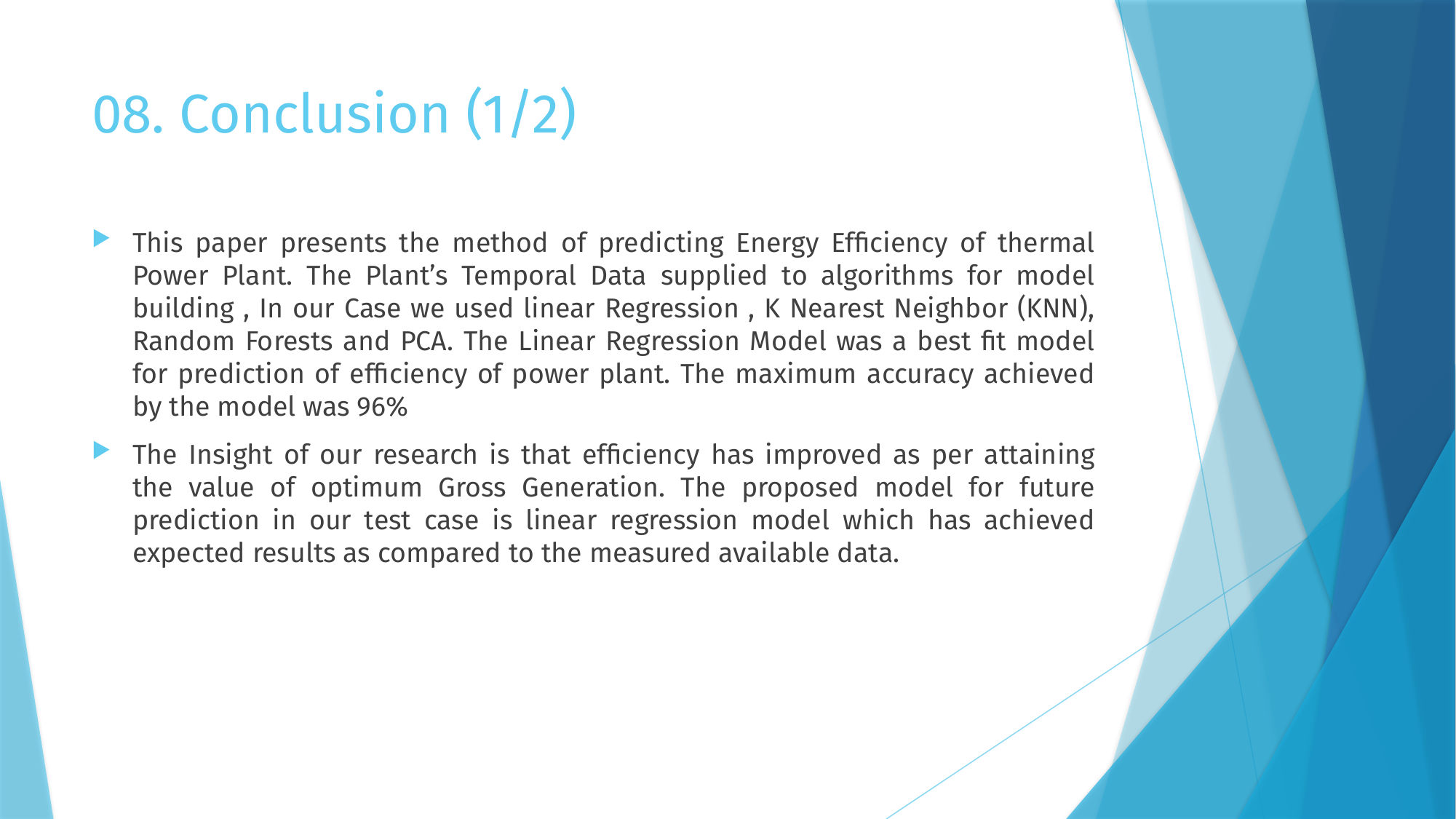

# 08. Conclusion (1/2)
This paper presents the method of predicting Energy Efficiency of thermal Power Plant. The Plant’s Temporal Data supplied to algorithms for model building , In our Case we used linear Regression , K Nearest Neighbor (KNN), Random Forests and PCA. The Linear Regression Model was a best fit model for prediction of efficiency of power plant. The maximum accuracy achieved by the model was 96%
The Insight of our research is that efficiency has improved as per attaining the value of optimum Gross Generation. The proposed model for future prediction in our test case is linear regression model which has achieved expected results as compared to the measured available data.